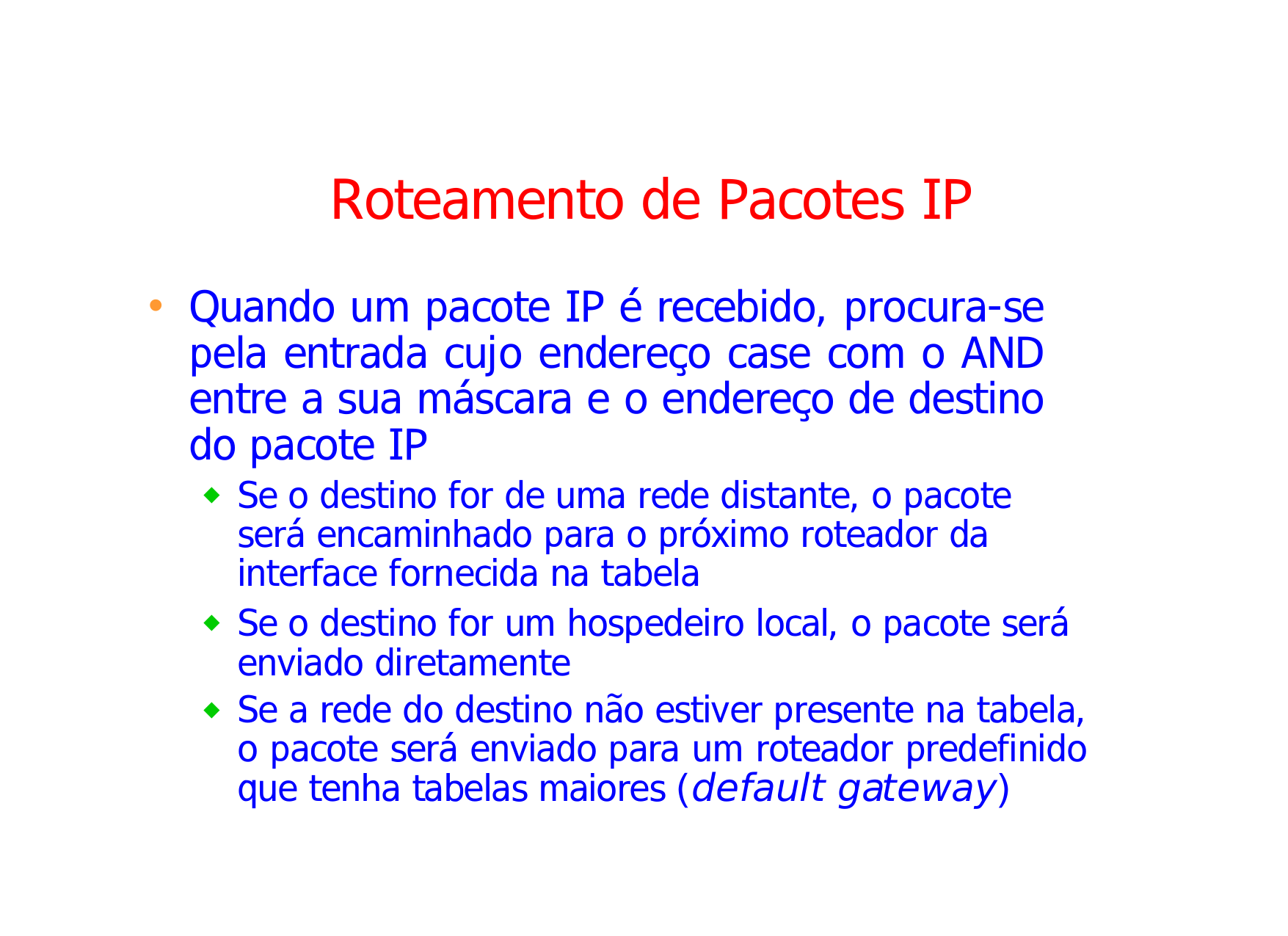

# Roteamento de Pacotes IP
Quando um pacote IP é recebido, procura-se pela entrada cujo endereço case com o AND entre a sua máscara e o endereço de destino do pacote IP
Se o destino for de uma rede distante, o pacote será encaminhado para o próximo roteador da interface fornecida na tabela
Se o destino for um hospedeiro local, o pacote será enviado diretamente
Se a rede do destino não estiver presente na tabela, o pacote será enviado para um roteador predefinido que tenha tabelas maiores (default gateway)